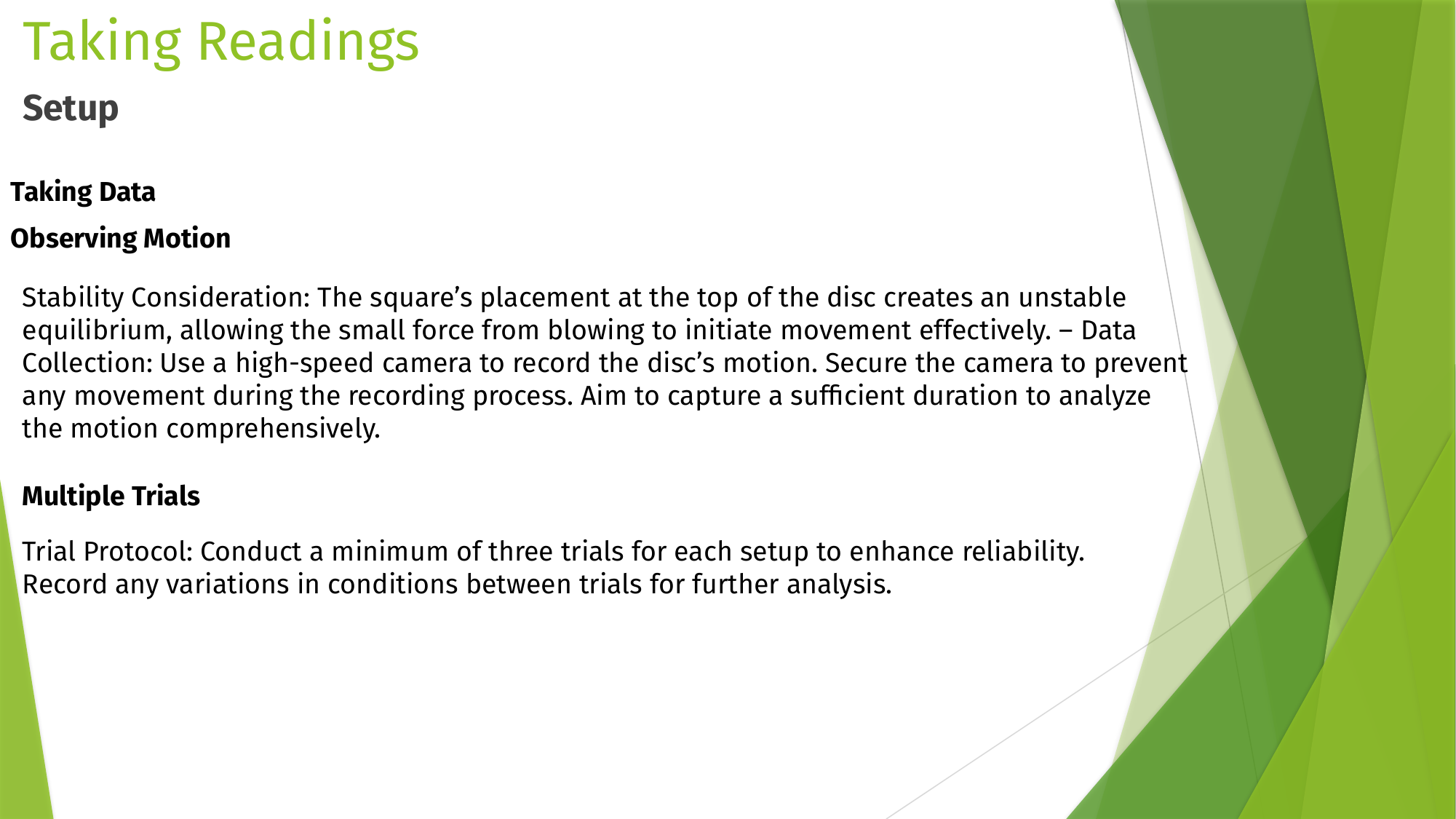

# Taking Readings
Setup
Taking Data
Observing Motion
Stability Consideration: The square’s placement at the top of the disc creates an unstable equilibrium, allowing the small force from blowing to initiate movement effectively. – Data Collection: Use a high-speed camera to record the disc’s motion. Secure the camera to prevent any movement during the recording process. Aim to capture a sufficient duration to analyze the motion comprehensively.
Multiple Trials
Trial Protocol: Conduct a minimum of three trials for each setup to enhance reliability. Record any variations in conditions between trials for further analysis.